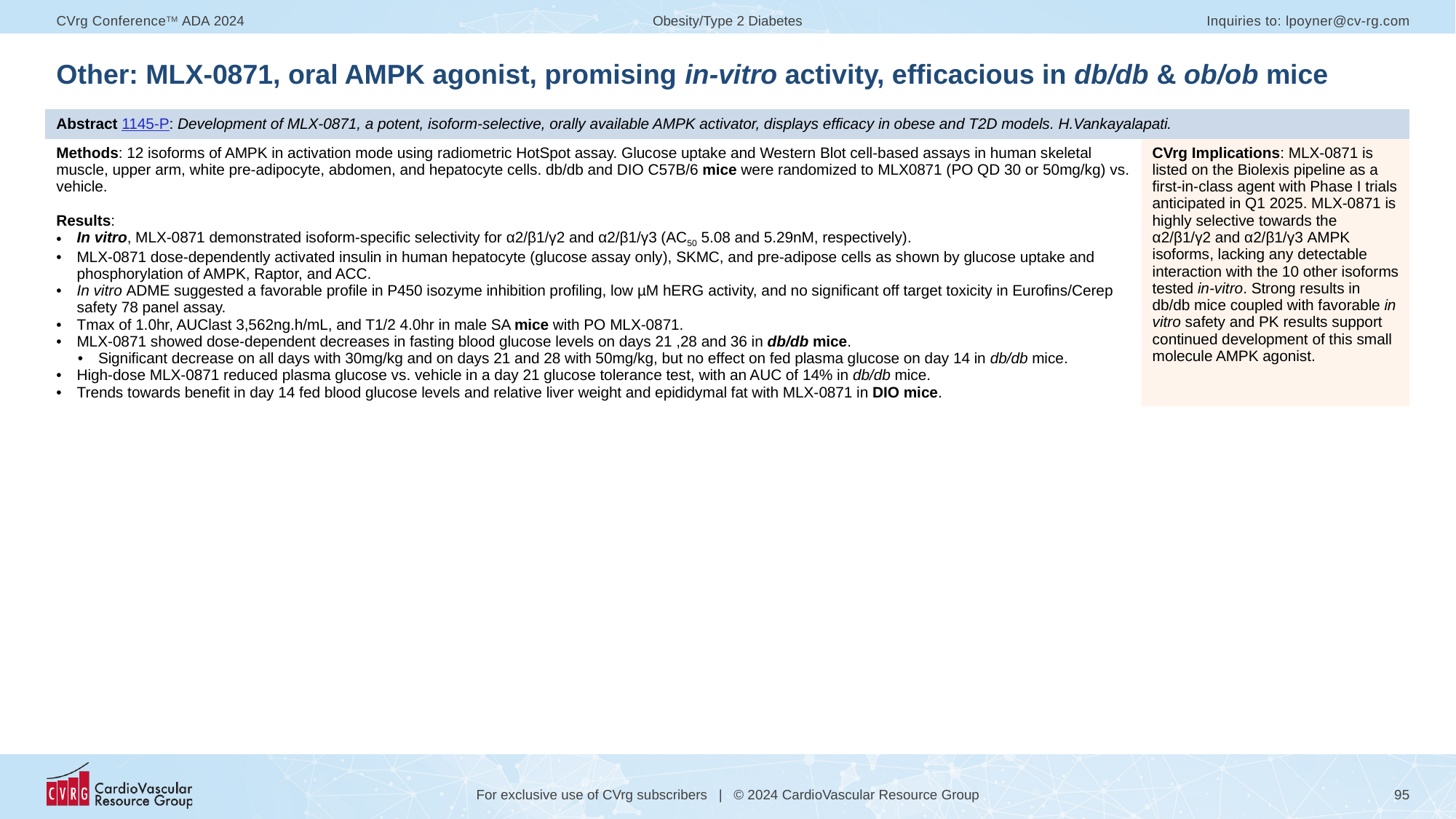

# Other: MLX-0871, oral AMPK agonist, promising in-vitro activity, efficacious in db/db & ob/ob mice
| Abstract 1145-P: Development of MLX-0871, a potent, isoform-selective, orally available AMPK activator, displays efficacy in obese and T2D models. H.Vankayalapati. |  |
| --- | --- |
| Methods: 12 isoforms of AMPK in activation mode using radiometric HotSpot assay. Glucose uptake and Western Blot cell-based assays in human skeletal muscle, upper arm, white pre-adipocyte, abdomen, and hepatocyte cells. db/db and DIO C57B/6 mice were randomized to MLX0871 (PO QD 30 or 50mg/kg) vs. vehicle. Results: In vitro, MLX-0871 demonstrated isoform-specific selectivity for α2/β1/γ2 and α2/β1/γ3 (AC50 5.08 and 5.29nM, respectively). MLX-0871 dose-dependently activated insulin in human hepatocyte (glucose assay only), SKMC, and pre-adipose cells as shown by glucose uptake and phosphorylation of AMPK, Raptor, and ACC. In vitro ADME suggested a favorable profile in P450 isozyme inhibition profiling, low µM hERG activity, and no significant off target toxicity in Eurofins/Cerep safety 78 panel assay. Tmax of 1.0hr, AUClast 3,562ng.h/mL, and T1/2 4.0hr in male SA mice with PO MLX-0871. MLX-0871 showed dose-dependent decreases in fasting blood glucose levels on days 21 ,28 and 36 in db/db mice. Significant decrease on all days with 30mg/kg and on days 21 and 28 with 50mg/kg, but no effect on fed plasma glucose on day 14 in db/db mice. High-dose MLX-0871 reduced plasma glucose vs. vehicle in a day 21 glucose tolerance test, with an AUC of 14% in db/db mice. Trends towards benefit in day 14 fed blood glucose levels and relative liver weight and epididymal fat with MLX-0871 in DIO mice. | CVrg Implications: MLX-0871 is listed on the Biolexis pipeline as a first-in-class agent with Phase I trials anticipated in Q1 2025. MLX-0871 is highly selective towards the α2/β1/γ2 and α2/β1/γ3 AMPK isoforms, lacking any detectable interaction with the 10 other isoforms tested in-vitro. Strong results in db/db mice coupled with favorable in vitro safety and PK results support continued development of this small molecule AMPK agonist. |